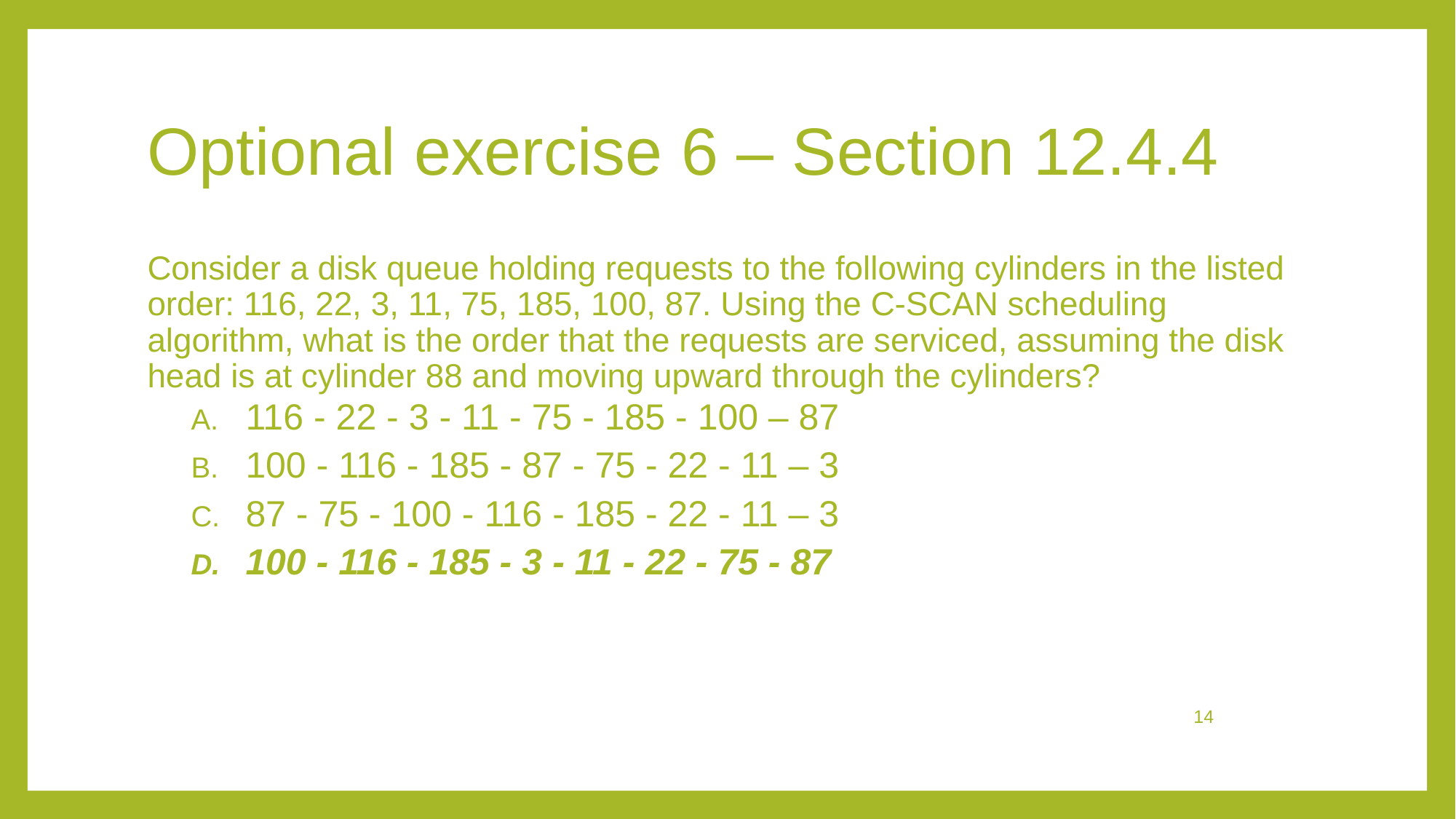

# Optional exercise 6 – Section 12.4.4
Consider a disk queue holding requests to the following cylinders in the listed order: 116, 22, 3, 11, 75, 185, 100, 87. Using the C-SCAN scheduling algorithm, what is the order that the requests are serviced, assuming the disk head is at cylinder 88 and moving upward through the cylinders?
116 - 22 - 3 - 11 - 75 - 185 - 100 – 87
100 - 116 - 185 - 87 - 75 - 22 - 11 – 3
87 - 75 - 100 - 116 - 185 - 22 - 11 – 3
100 - 116 - 185 - 3 - 11 - 22 - 75 - 87
14